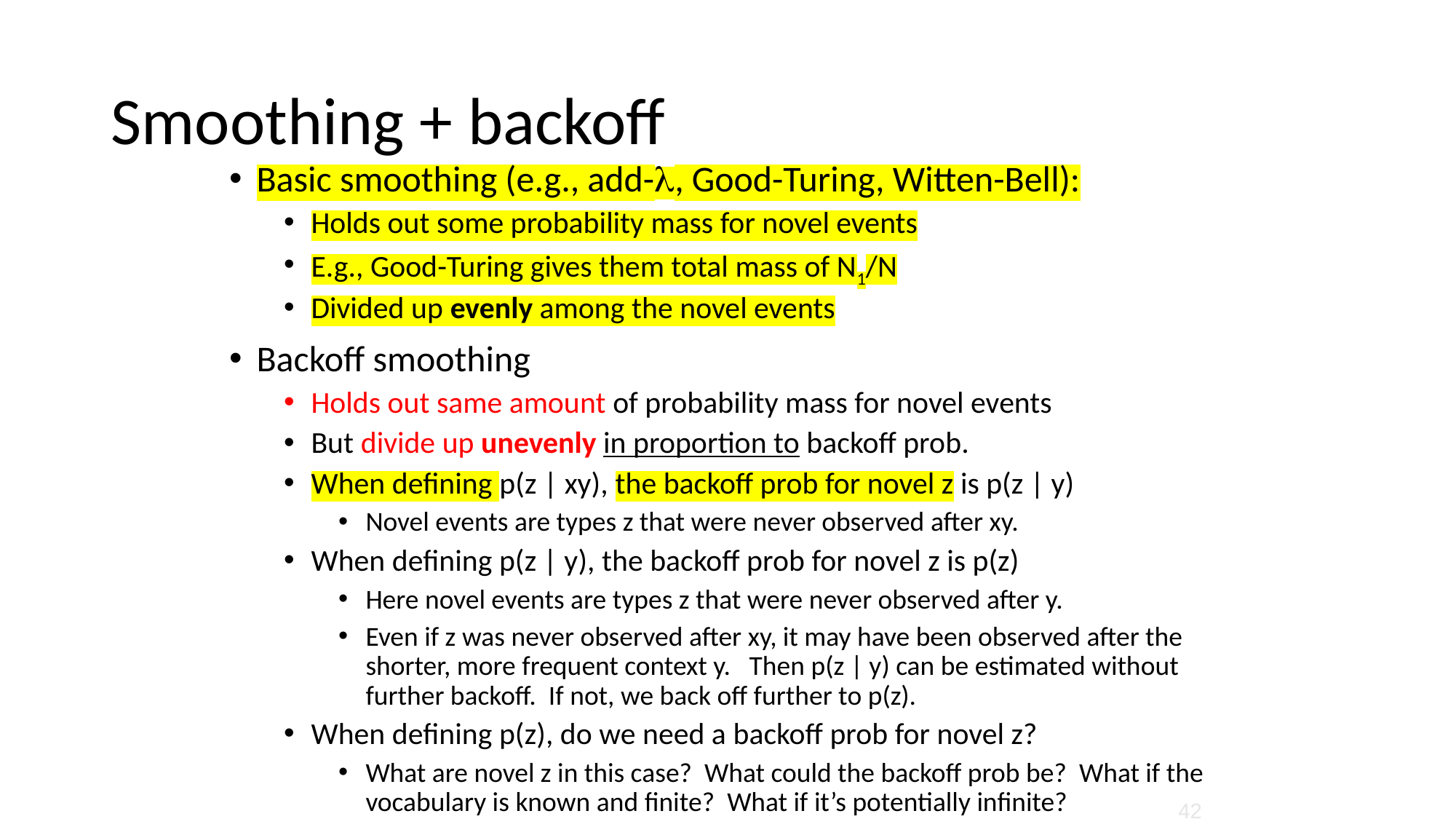

Smoothing + backoff
Basic smoothing (e.g., add-λ, Good-Turing, Witten-Bell):
Holds out some probability mass for novel events
E.g., Good-Turing gives them total mass of N1/N
Divided up evenly among the novel events
Backoff smoothing
Holds out same amount of probability mass for novel events
But divide up unevenly in proportion to backoff prob.
When defining p(z | xy), the backoff prob for novel z is p(z | y)
Novel events are types z that were never observed after xy.
When defining p(z | y), the backoff prob for novel z is p(z)
Here novel events are types z that were never observed after y.
Even if z was never observed after xy, it may have been observed after the shorter, more frequent context y.   Then p(z | y) can be estimated without further backoff.  If not, we back off further to p(z).
When defining p(z), do we need a backoff prob for novel z?
What are novel z in this case?  What could the backoff prob be?  What if the vocabulary is known and finite?  What if it’s potentially infinite?
42